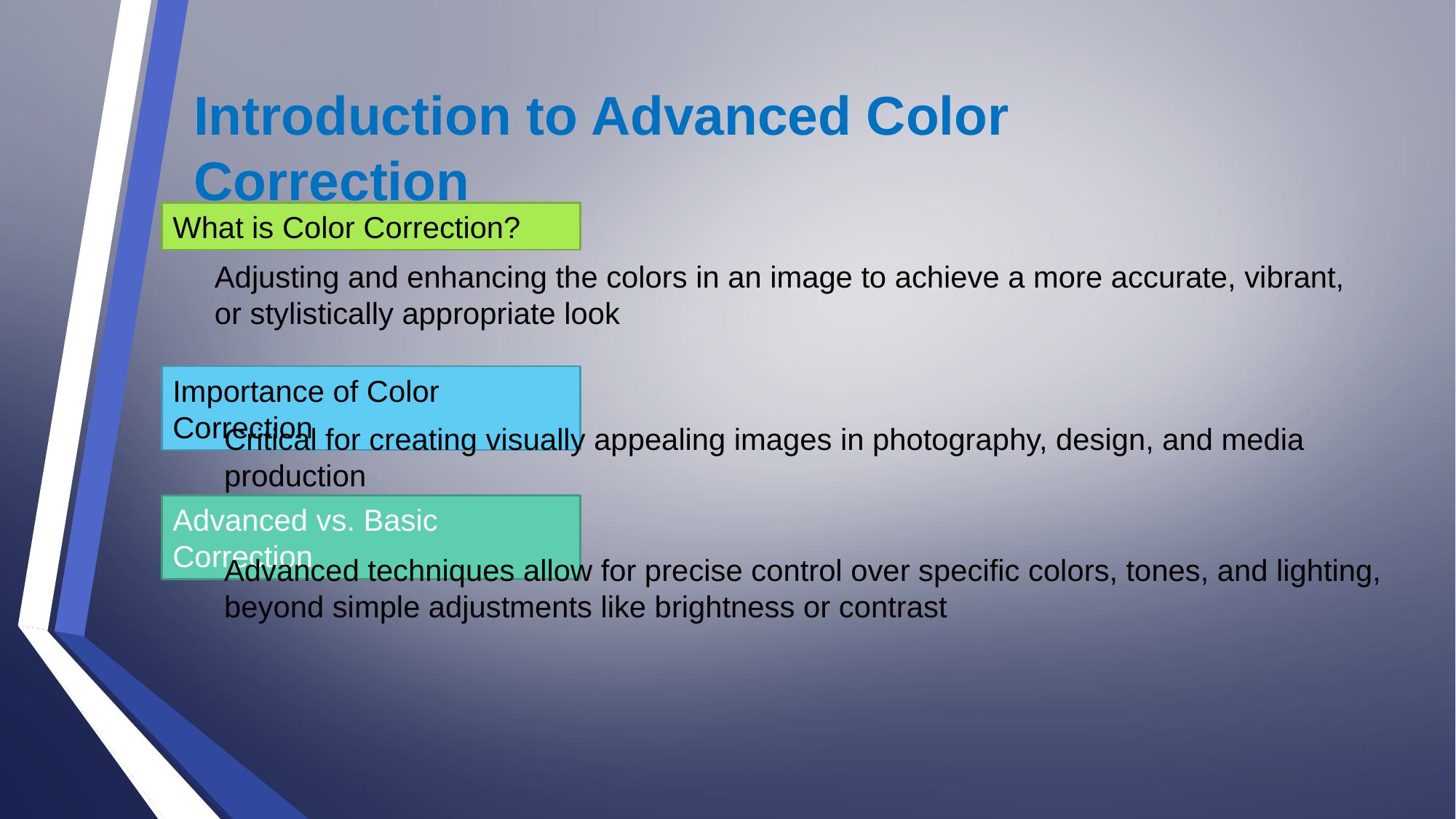

Introduction to Advanced Color Correction
What is Color Correction?
Adjusting and enhancing the colors in an image to achieve a more accurate, vibrant, or stylistically appropriate look
Importance of Color Correction
Critical for creating visually appealing images in photography, design, and media production
Advanced vs. Basic Correction
Advanced techniques allow for precise control over specific colors, tones, and lighting, beyond simple adjustments like brightness or contrast